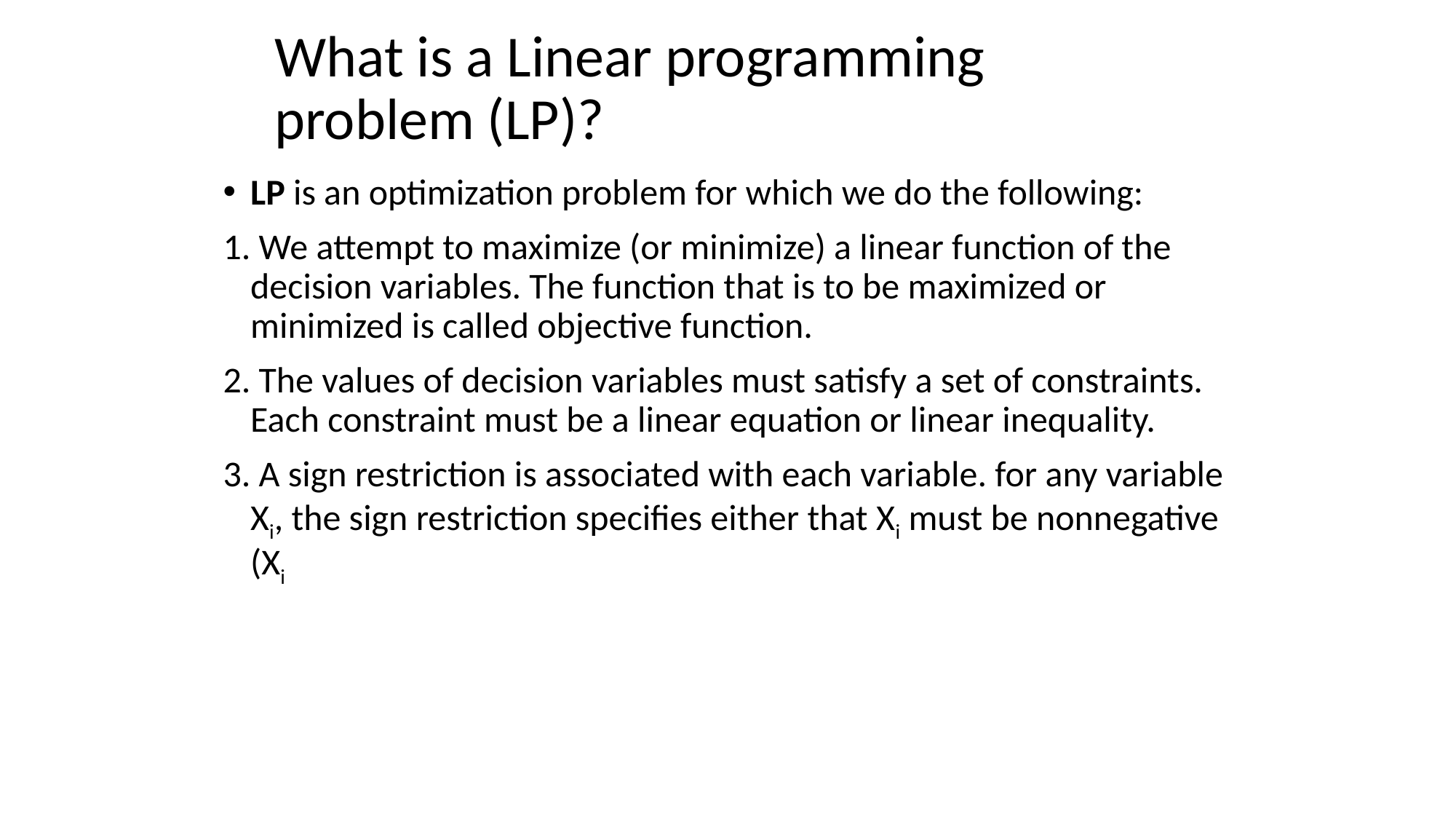

# What is a Linear programming problem (LP)?
LP is an optimization problem for which we do the following:
1. We attempt to maximize (or minimize) a linear function of the decision variables. The function that is to be maximized or minimized is called objective function.
2. The values of decision variables must satisfy a set of constraints. Each constraint must be a linear equation or linear inequality.
3. A sign restriction is associated with each variable. for any variable Xi, the sign restriction specifies either that Xi must be nonnegative (Xi > 0) or that Xi may be unrestricted in sign.

15